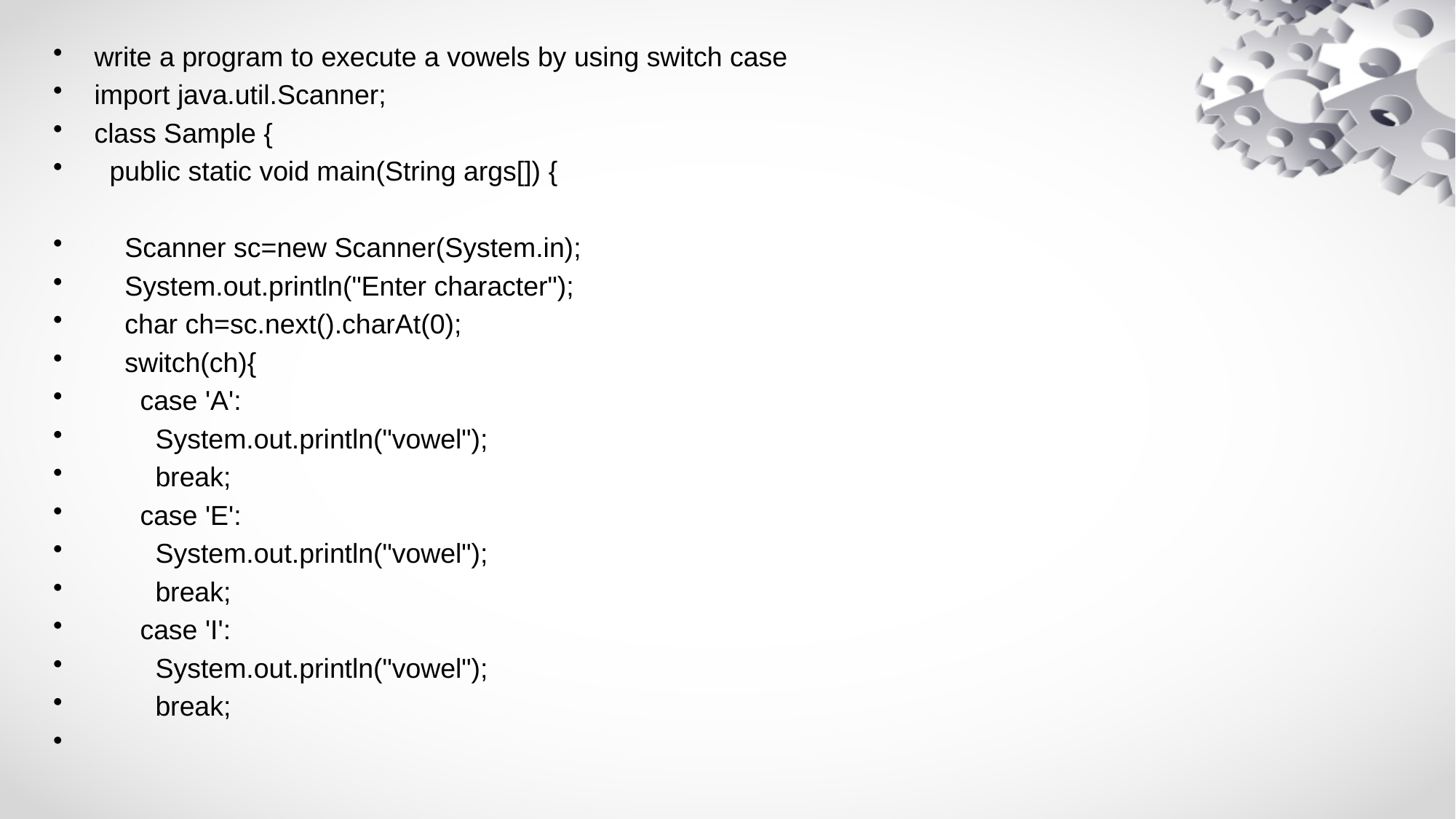

write a program to execute a vowels by using switch case
import java.util.Scanner;
class Sample {
  public static void main(String args[]) {

    Scanner sc=new Scanner(System.in);
    System.out.println("Enter character");
    char ch=sc.next().charAt(0);
    switch(ch){
      case 'A':
        System.out.println("vowel");
        break;
      case 'E':
        System.out.println("vowel");
        break;
      case 'I':
        System.out.println("vowel");
        break;